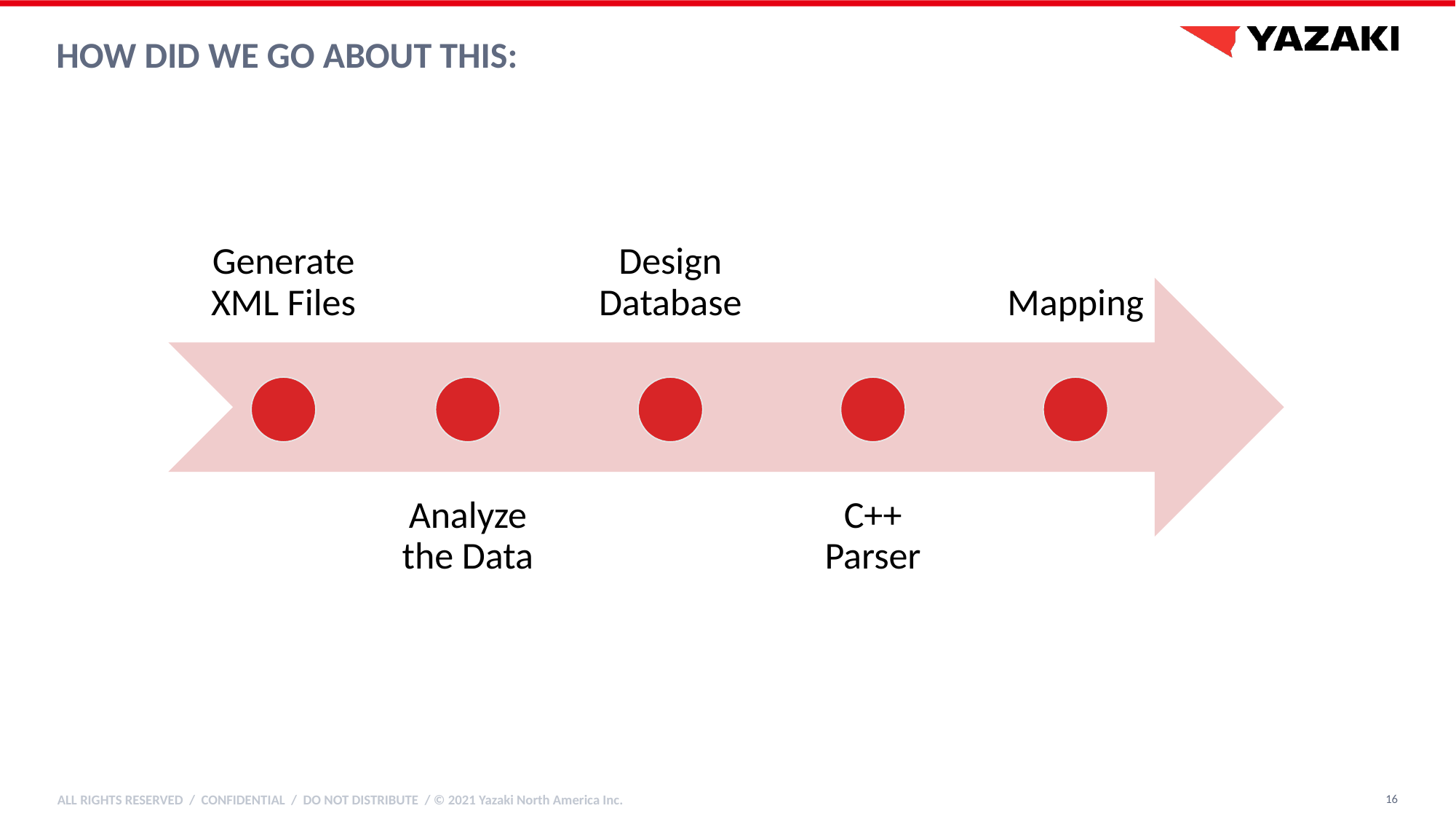

# How Did we go about this:
Generate XML Files
Analyze the Data
Design Database
C++ Parser
Mapping